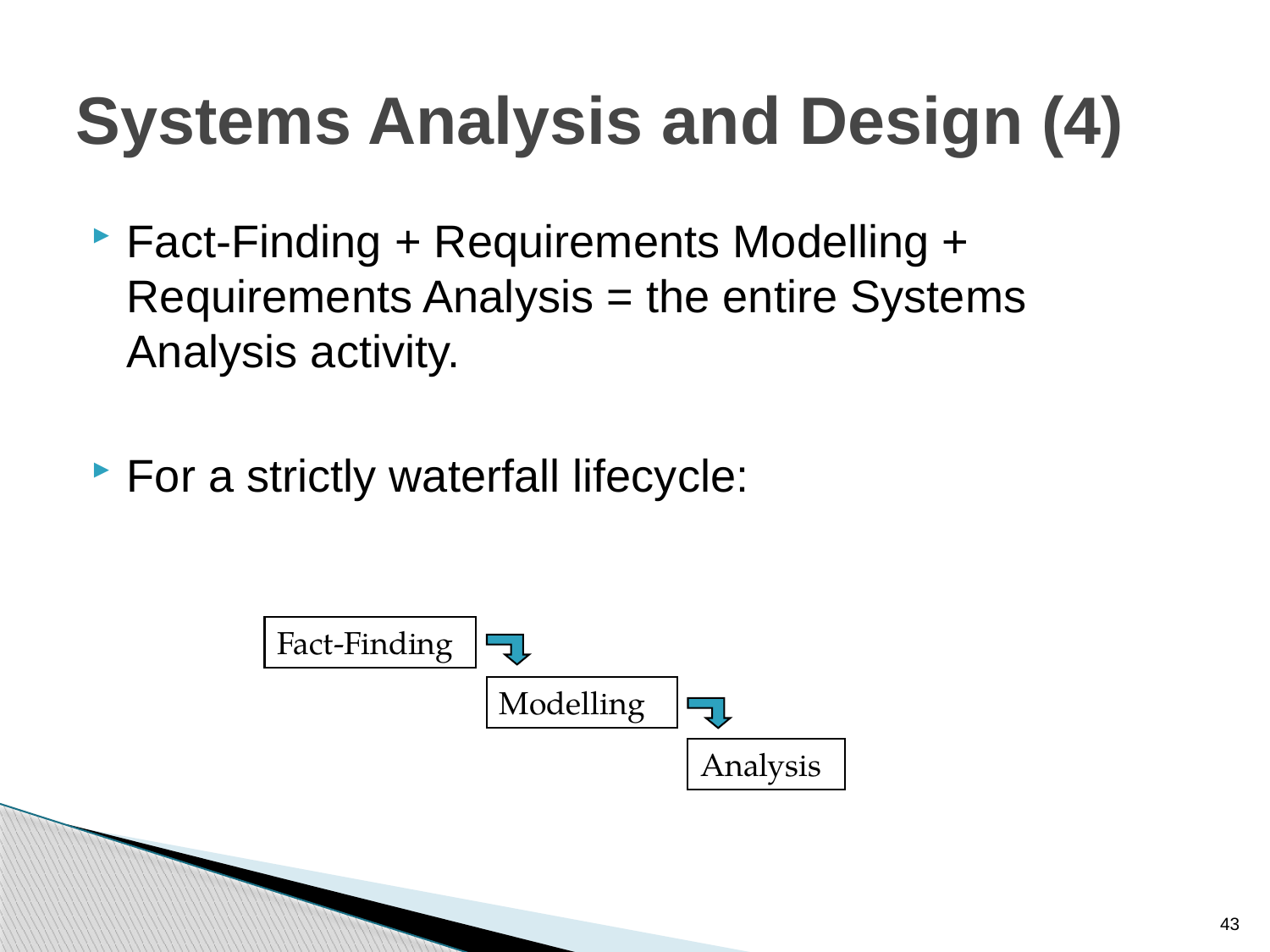

# Systems Analysis and Design (4)
Fact-Finding + Requirements Modelling + Requirements Analysis = the entire Systems Analysis activity.

For a strictly waterfall lifecycle:
Fact-Finding

Modelling

Analysis
43